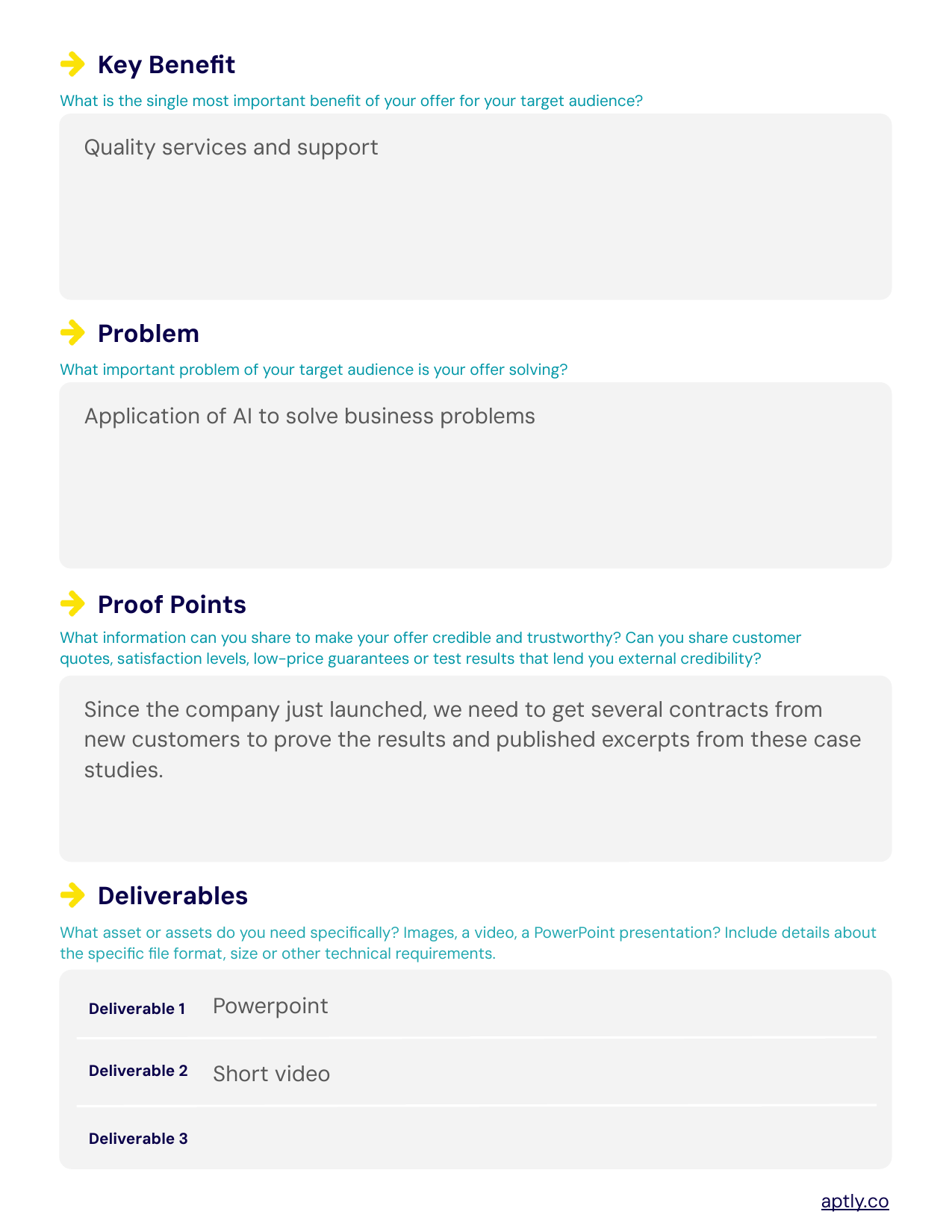

Quality services and support
Application of AI to solve business problems
Since the company just launched, we need to get several contracts from new customers to prove the results and published excerpts from these case studies.
Powerpoint
Short video